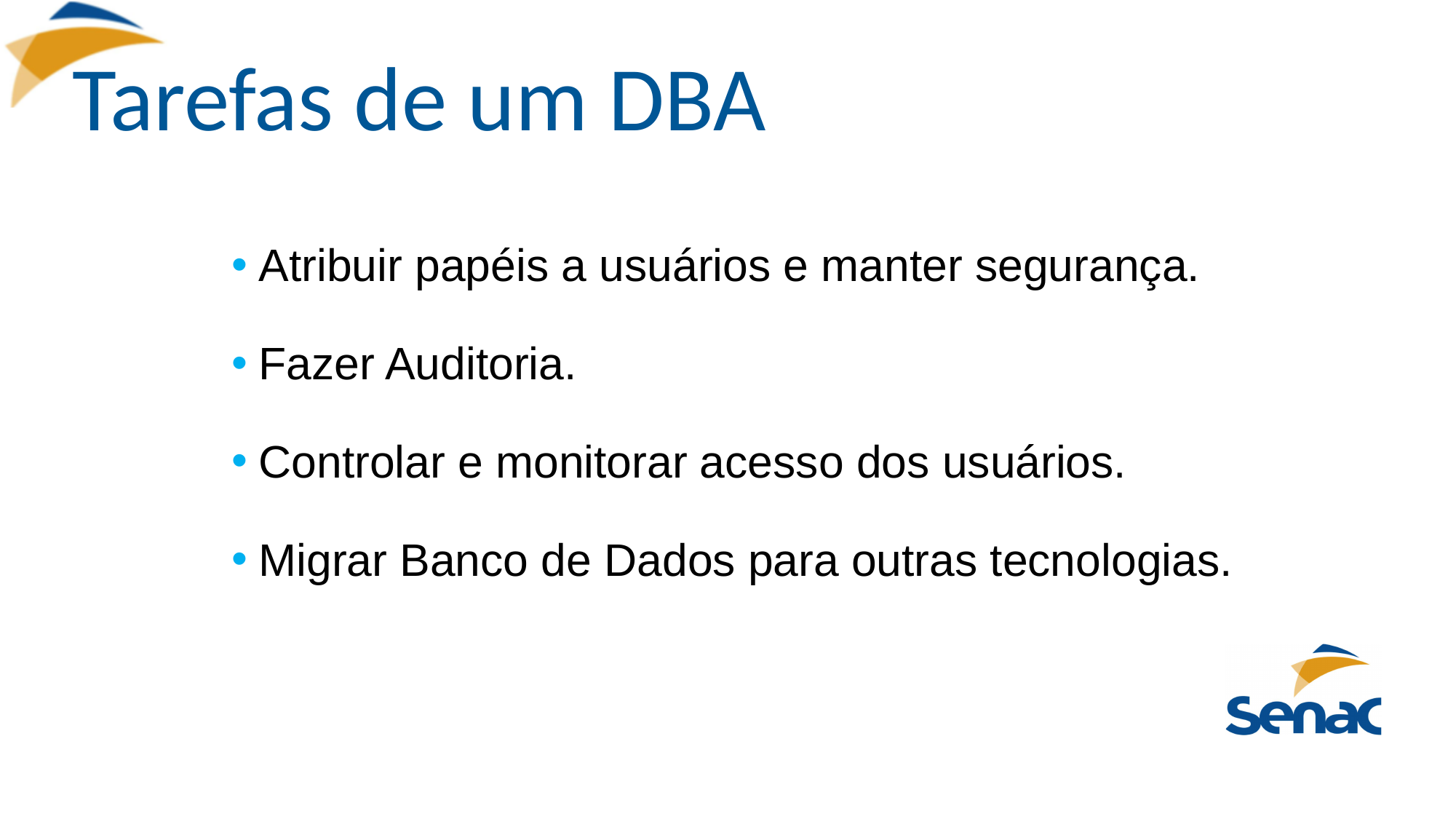

# Tarefas de um DBA
Atribuir papéis a usuários e manter segurança.

Fazer Auditoria.

Controlar e monitorar acesso dos usuários.

Migrar Banco de Dados para outras tecnologias.